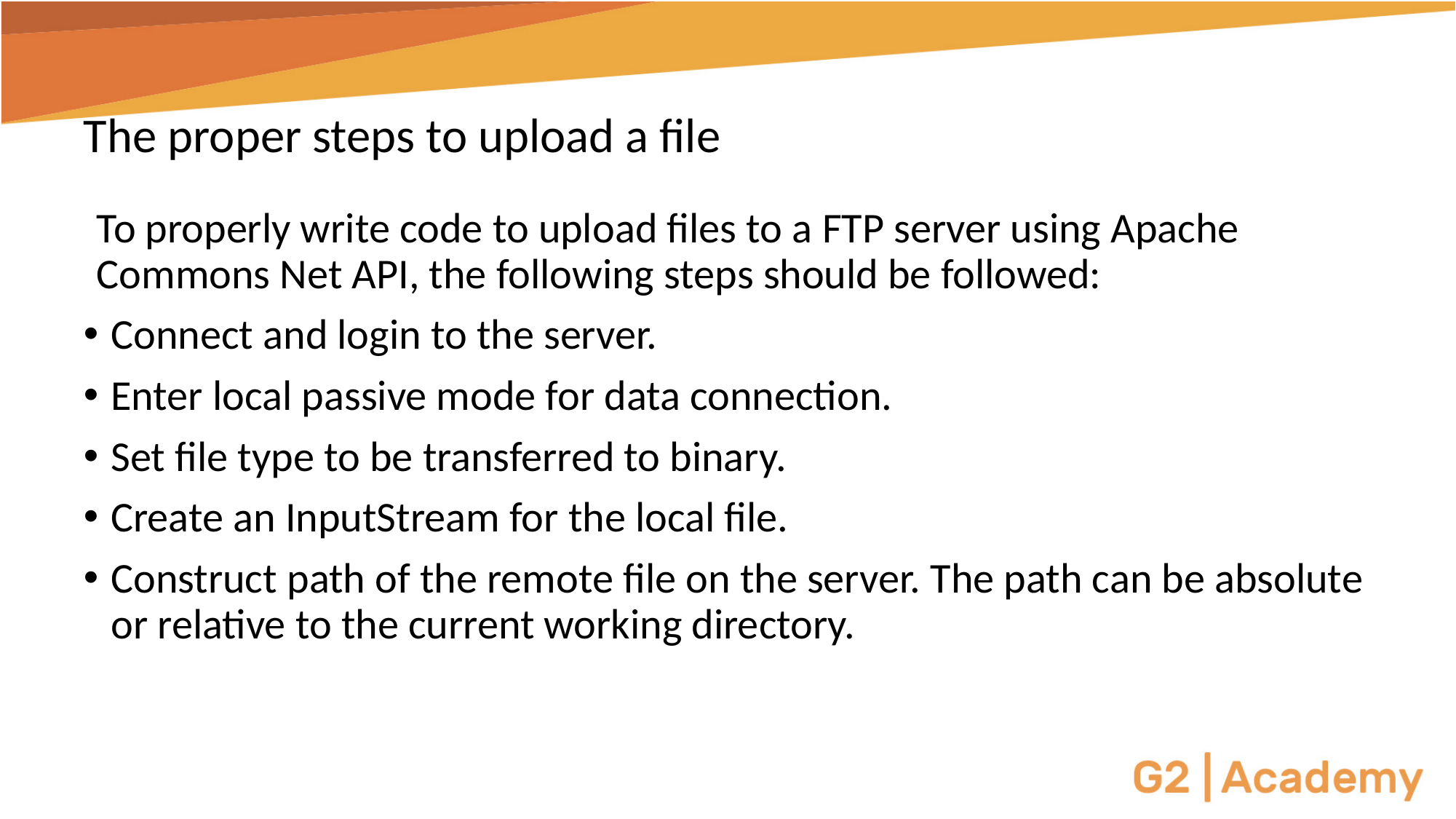

# The proper steps to upload a file
To properly write code to upload files to a FTP server using Apache Commons Net API, the following steps should be followed:
Connect and login to the server.
Enter local passive mode for data connection.
Set file type to be transferred to binary.
Create an InputStream for the local file.
Construct path of the remote file on the server. The path can be absolute or relative to the current working directory.